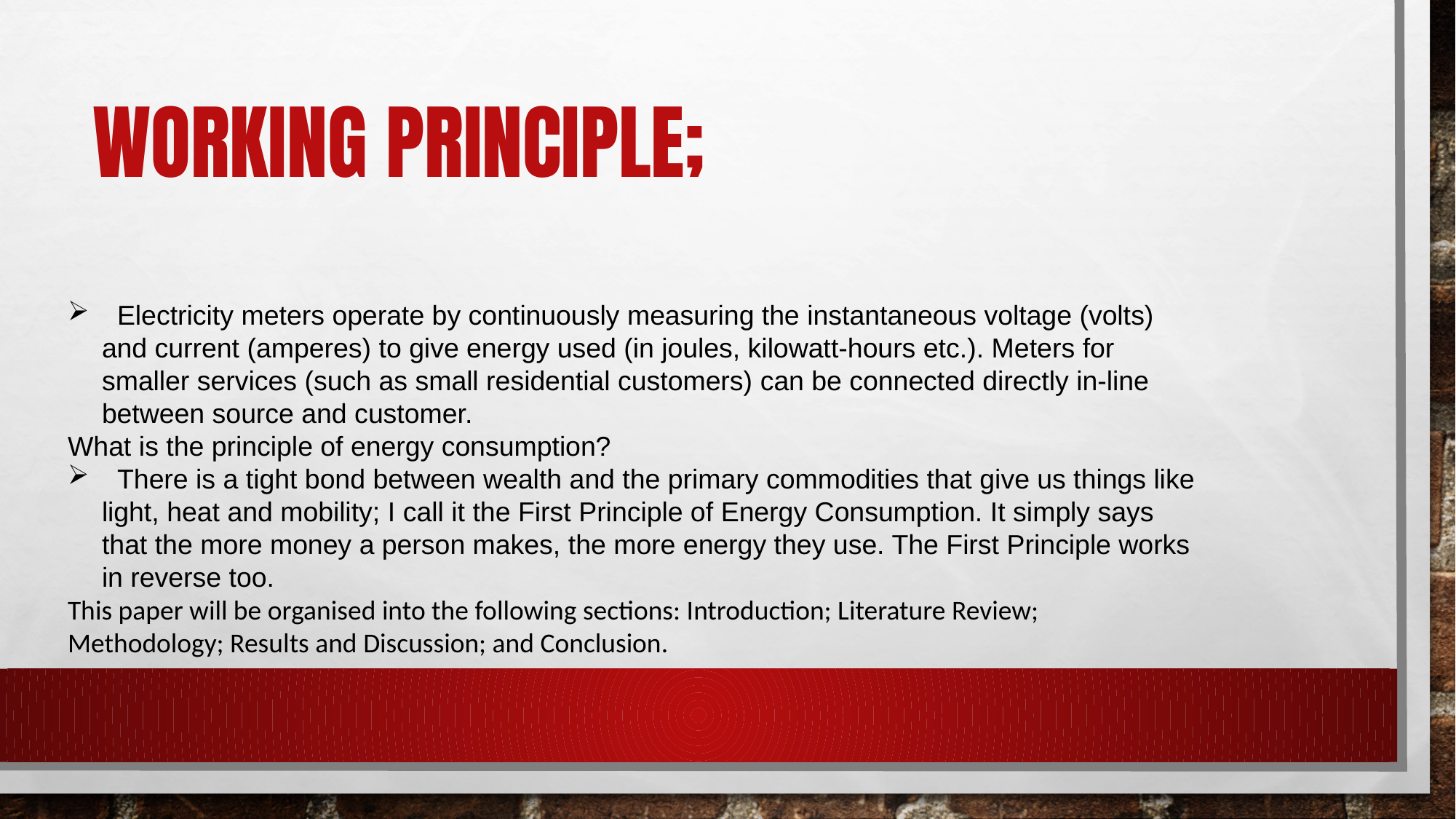

# Working principle;

  Electricity meters operate by continuously measuring the instantaneous voltage (volts) and current (amperes) to give energy used (in joules, kilowatt-hours etc.). Meters for smaller services (such as small residential customers) can be connected directly in-line between source and customer.
What is the principle of energy consumption?
  There is a tight bond between wealth and the primary commodities that give us things like light, heat and mobility; I call it the First Principle of Energy Consumption. It simply says that the more money a person makes, the more energy they use. The First Principle works in reverse too.
This paper will be organised into the following sections: Introduction; Literature Review; Methodology; Results and Discussion; and Conclusion.